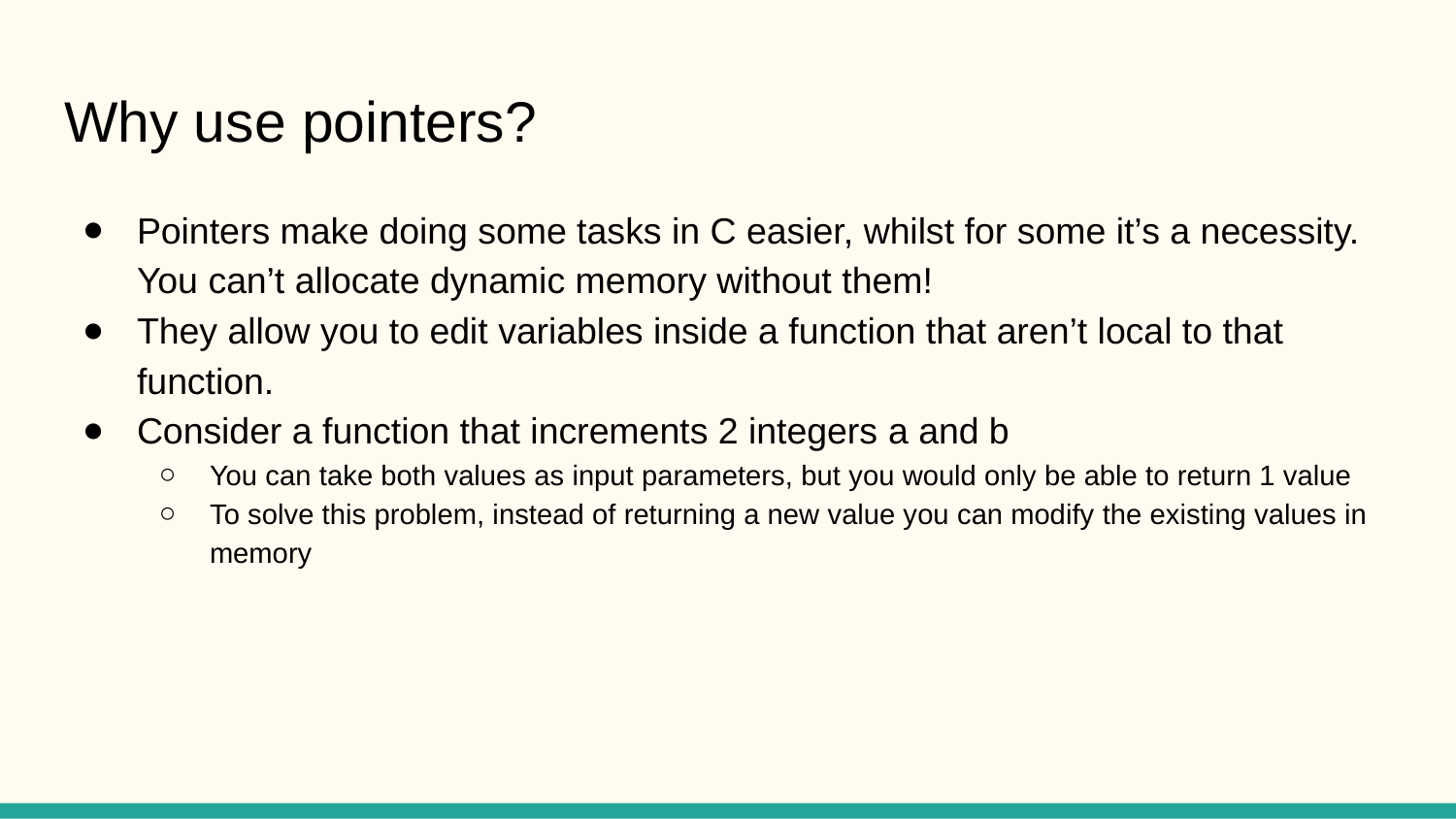

# Why use pointers?
Pointers make doing some tasks in C easier, whilst for some it’s a necessity. You can’t allocate dynamic memory without them!
They allow you to edit variables inside a function that aren’t local to that function.
Consider a function that increments 2 integers a and b
You can take both values as input parameters, but you would only be able to return 1 value
To solve this problem, instead of returning a new value you can modify the existing values in memory